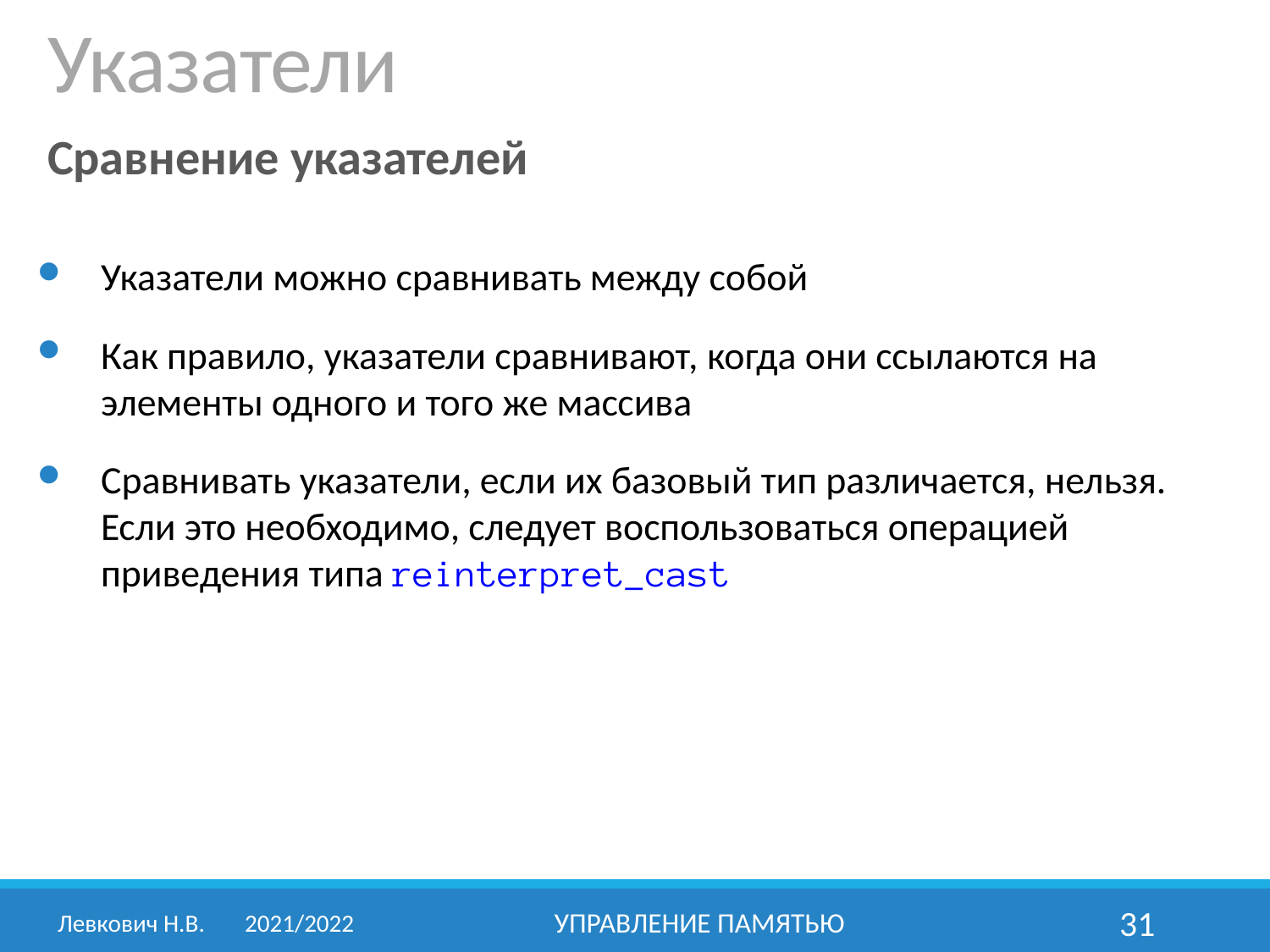

# Указатели
Сравнение указателей
Указатели можно сравнивать между собой
Как правило, указатели сравнивают, когда они ссылаются на элементы одного и того же массива
Сравнивать указатели, если их базовый тип различается, нельзя. Если это необходимо, следует воспользоваться операцией приведения типа reinterpret_cast
Левкович Н.В.	2021/2022
Управление памятью
31